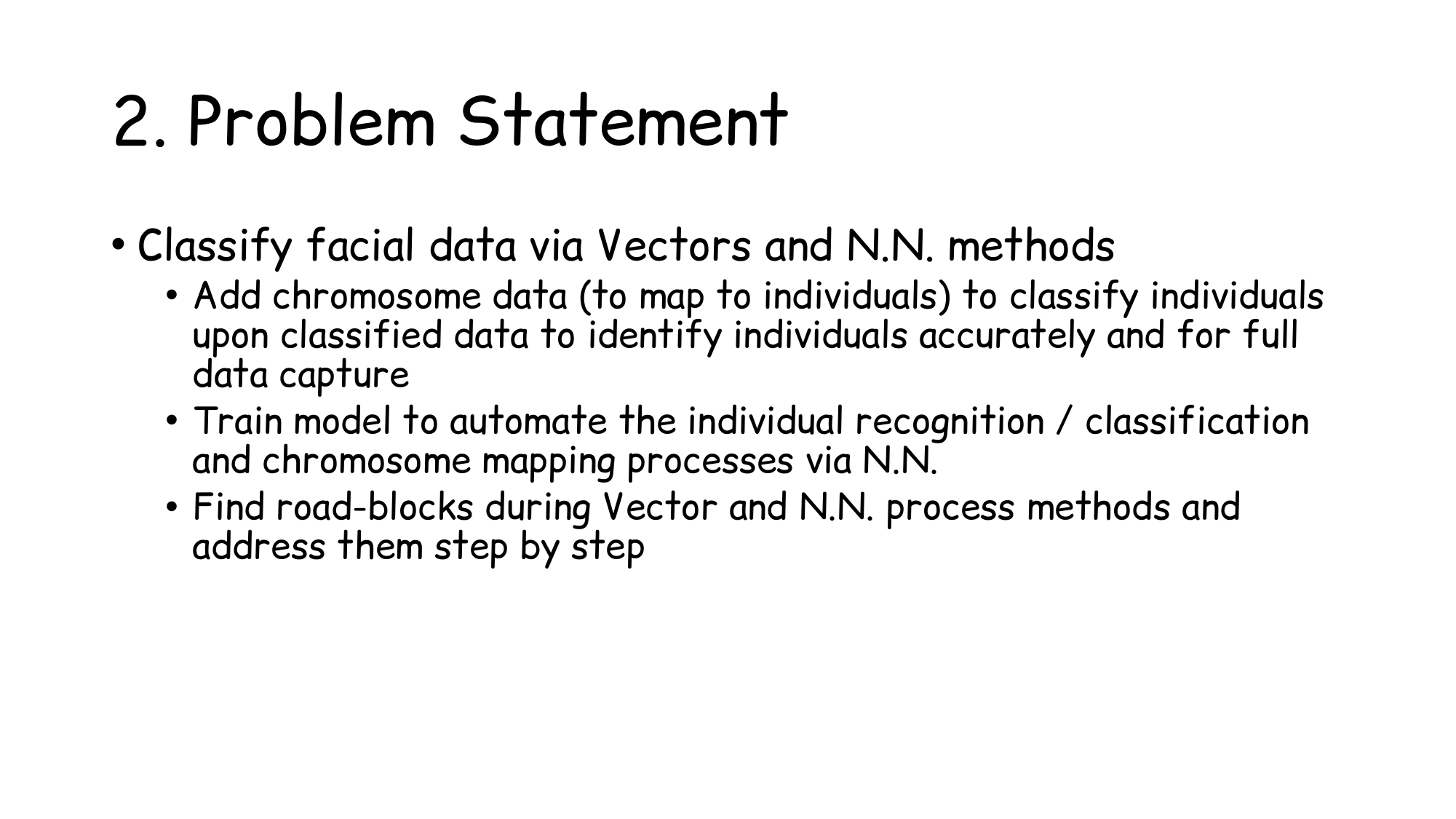

# 2. Problem Statement
Classify facial data via Vectors and N.N. methods
Add chromosome data (to map to individuals) to classify individuals upon classified data to identify individuals accurately and for full data capture
Train model to automate the individual recognition / classification and chromosome mapping processes via N.N.
Find road-blocks during Vector and N.N. process methods and address them step by step